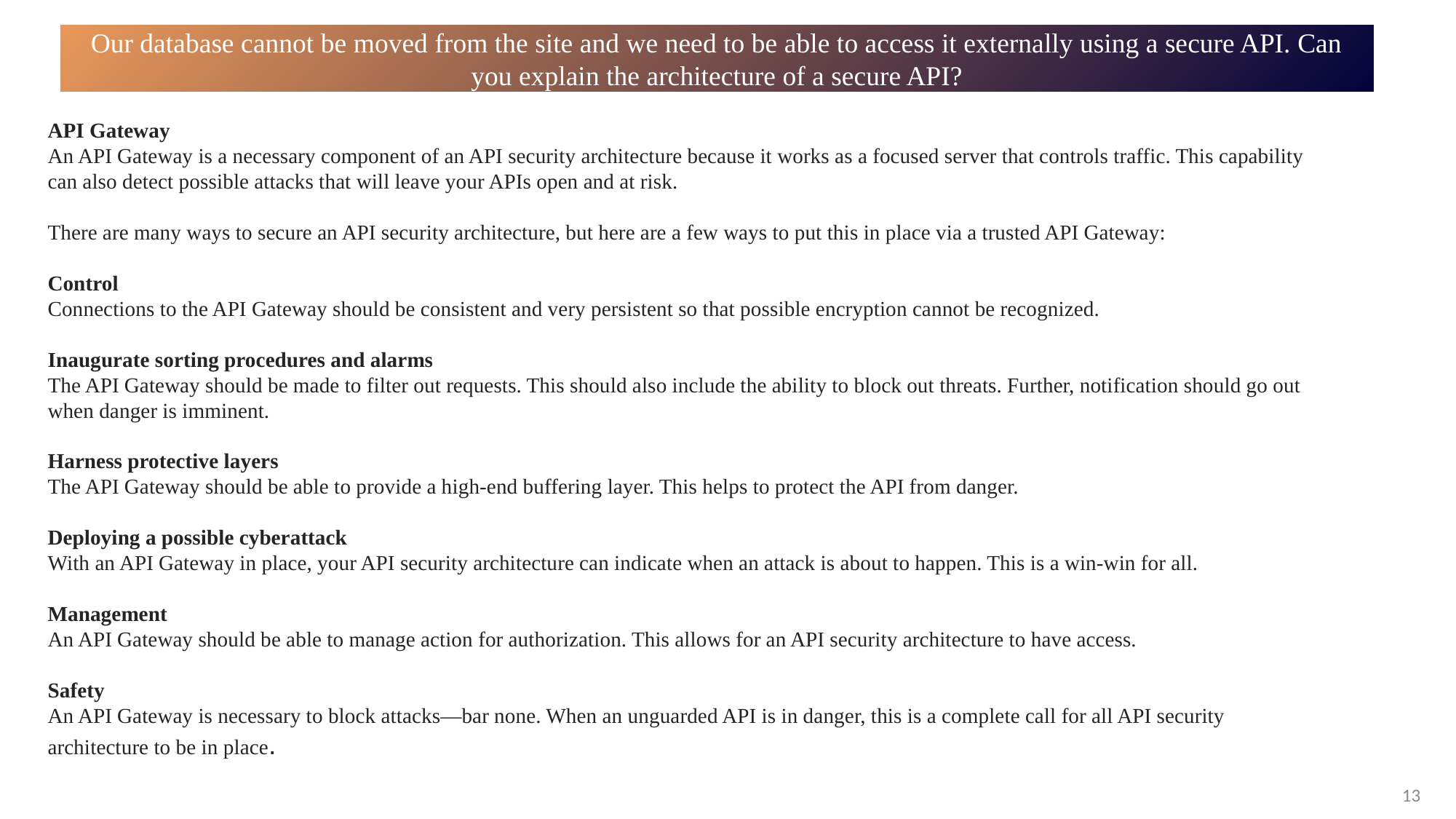

Our database cannot be moved from the site and we need to be able to access it externally using a secure API. Can you explain the architecture of a secure API?
API Gateway
An API Gateway is a necessary component of an API security architecture because it works as a focused server that controls traffic. This capability can also detect possible attacks that will leave your APIs open and at risk.
There are many ways to secure an API security architecture, but here are a few ways to put this in place via a trusted API Gateway:

Control
Connections to the API Gateway should be consistent and very persistent so that possible encryption cannot be recognized.

Inaugurate sorting procedures and alarms
The API Gateway should be made to filter out requests. This should also include the ability to block out threats. Further, notification should go out when danger is imminent.

Harness protective layers
The API Gateway should be able to provide a high-end buffering layer. This helps to protect the API from danger.

Deploying a possible cyberattack
With an API Gateway in place, your API security architecture can indicate when an attack is about to happen. This is a win-win for all.

Management
An API Gateway should be able to manage action for authorization. This allows for an API security architecture to have access.

Safety
An API Gateway is necessary to block attacks—bar none. When an unguarded API is in danger, this is a complete call for all API security architecture to be in place.

|  | Q2 | Q3 | Q4 |
| --- | --- | --- | --- |
13